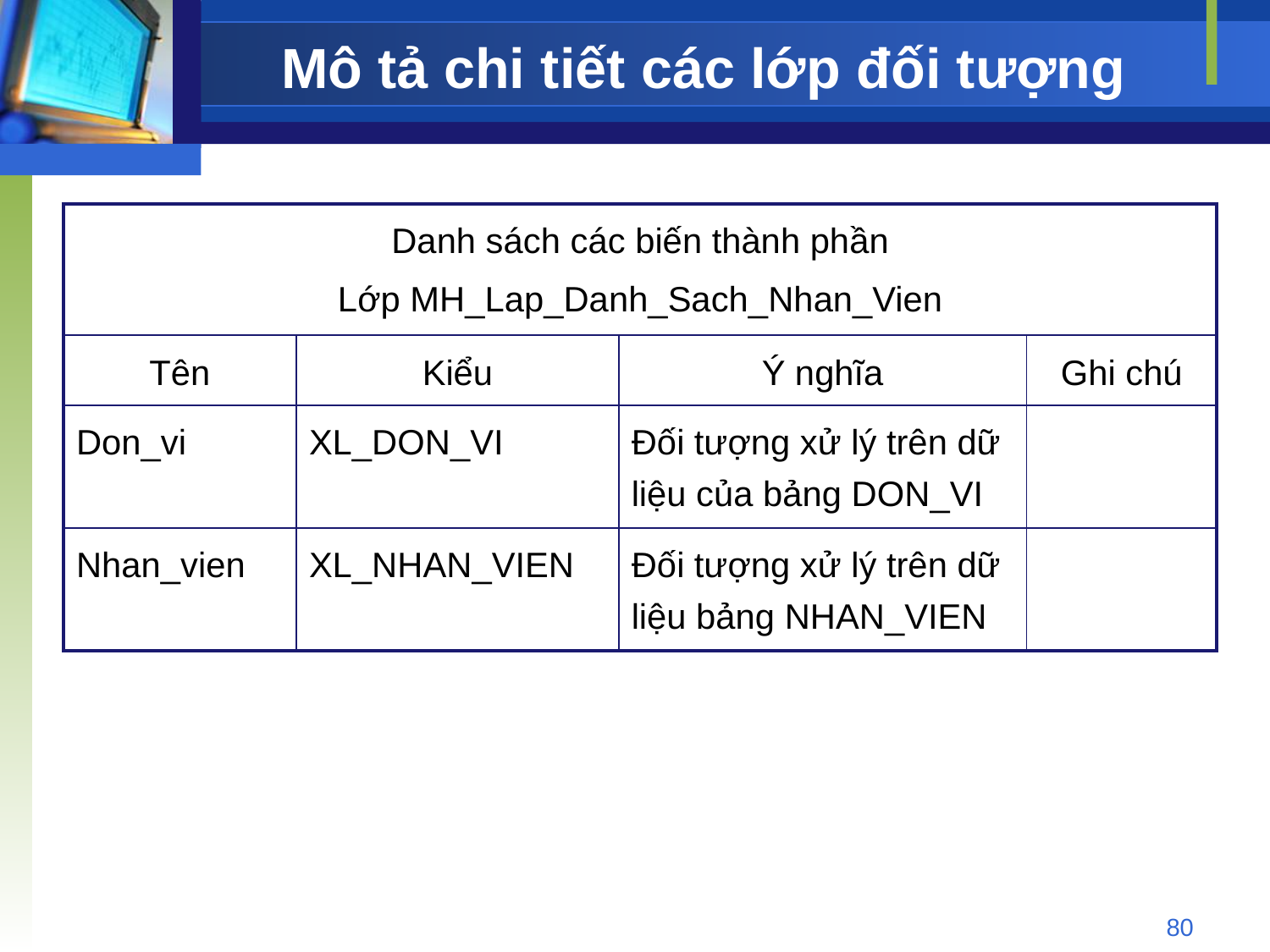

# Mô tả chi tiết các lớp đối tượng
| Danh sách các biến thành phần Lớp MH\_Lap\_Danh\_Sach\_Nhan\_Vien |  |  |  |
| --- | --- | --- | --- |
| Tên | Kiểu | Ý nghĩa | Ghi chú |
| Don\_vi | XL\_DON\_VI | Đối tượng xử lý trên dữ liệu của bảng DON\_VI |  |
| Nhan\_vien | XL\_NHAN\_VIEN | Đối tượng xử lý trên dữ liệu bảng NHAN\_VIEN |  |
80